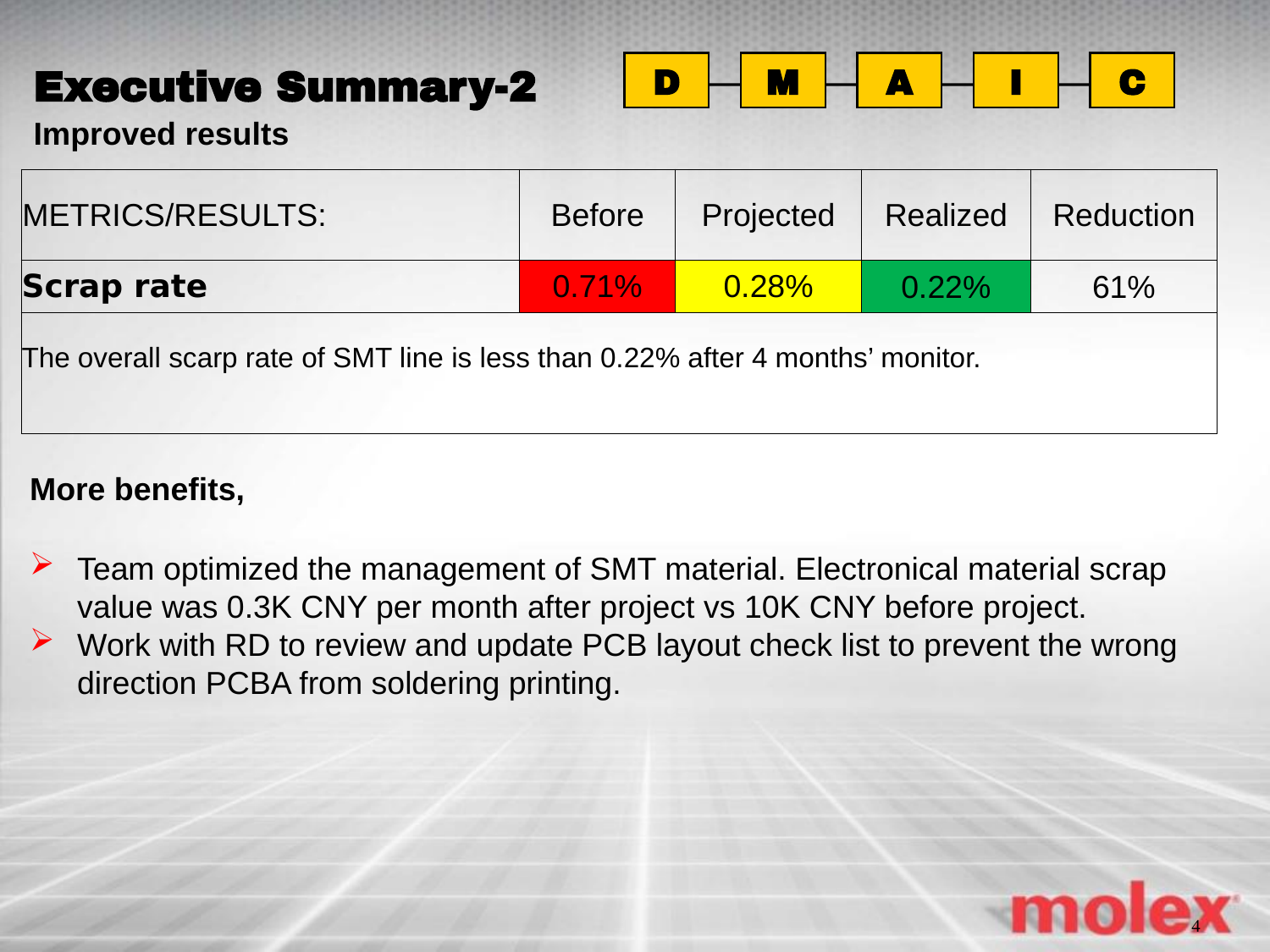

Executive Summary-2
Improved results
| METRICS/RESULTS: | Before | Projected | Realized | Reduction |
| --- | --- | --- | --- | --- |
| Scrap rate | 0.71% | 0.28% | 0.22% | 61% |
| The overall scarp rate of SMT line is less than 0.22% after 4 months’ monitor. |  |  |  |  |
More benefits,

Team optimized the management of SMT material. Electronical material scrap value was 0.3K CNY per month after project vs 10K CNY before project.
Work with RD to review and update PCB layout check list to prevent the wrong direction PCBA from soldering printing.

4